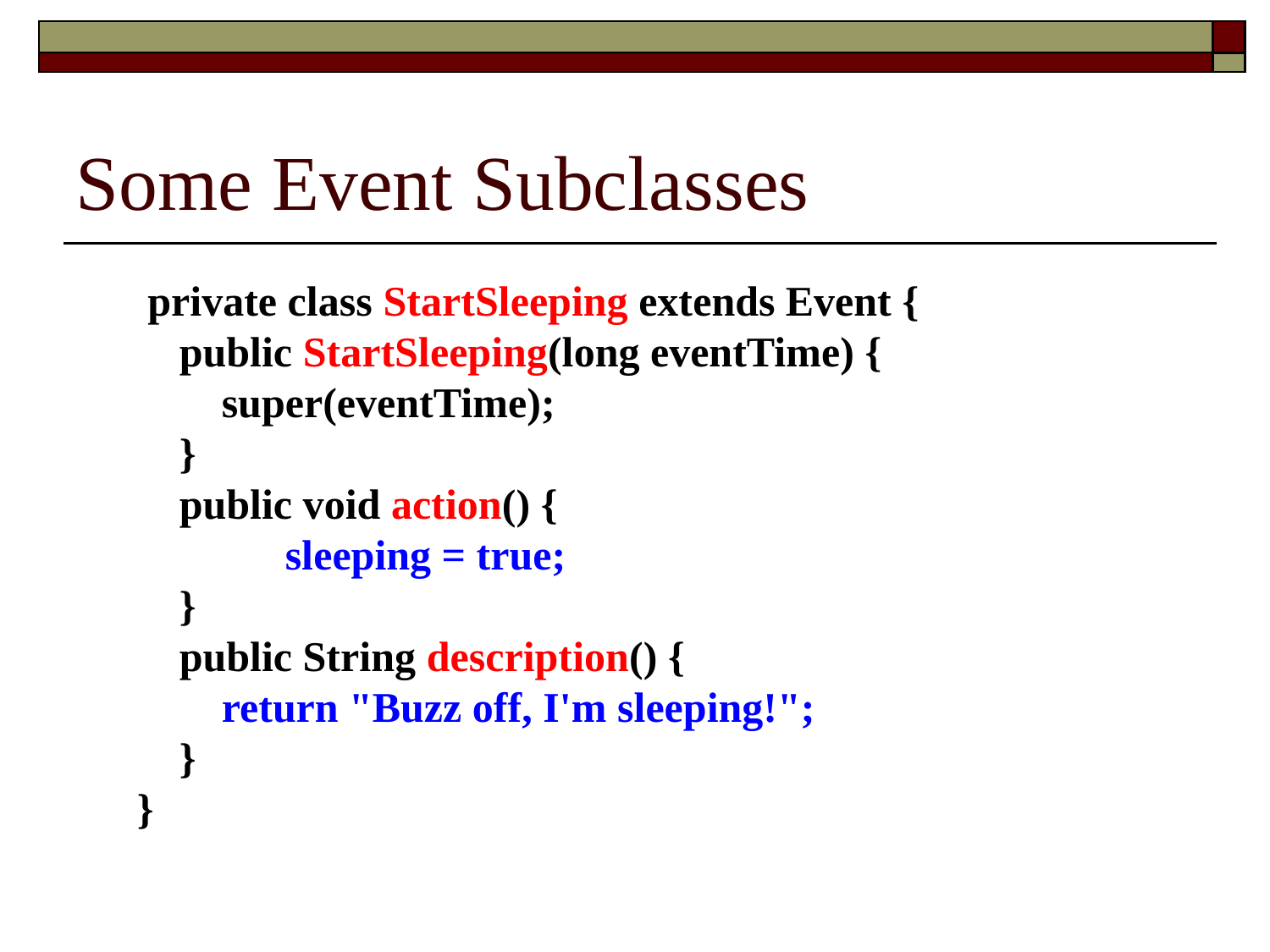

# Some Event Subclasses
     private class StartSleeping extends Event {
        public StartSleeping(long eventTime) {
            super(eventTime);
        }
        public void action() {
	      sleeping = true;
        }
        public String description() {
            return "Buzz off, I'm sleeping!";
        }
    }